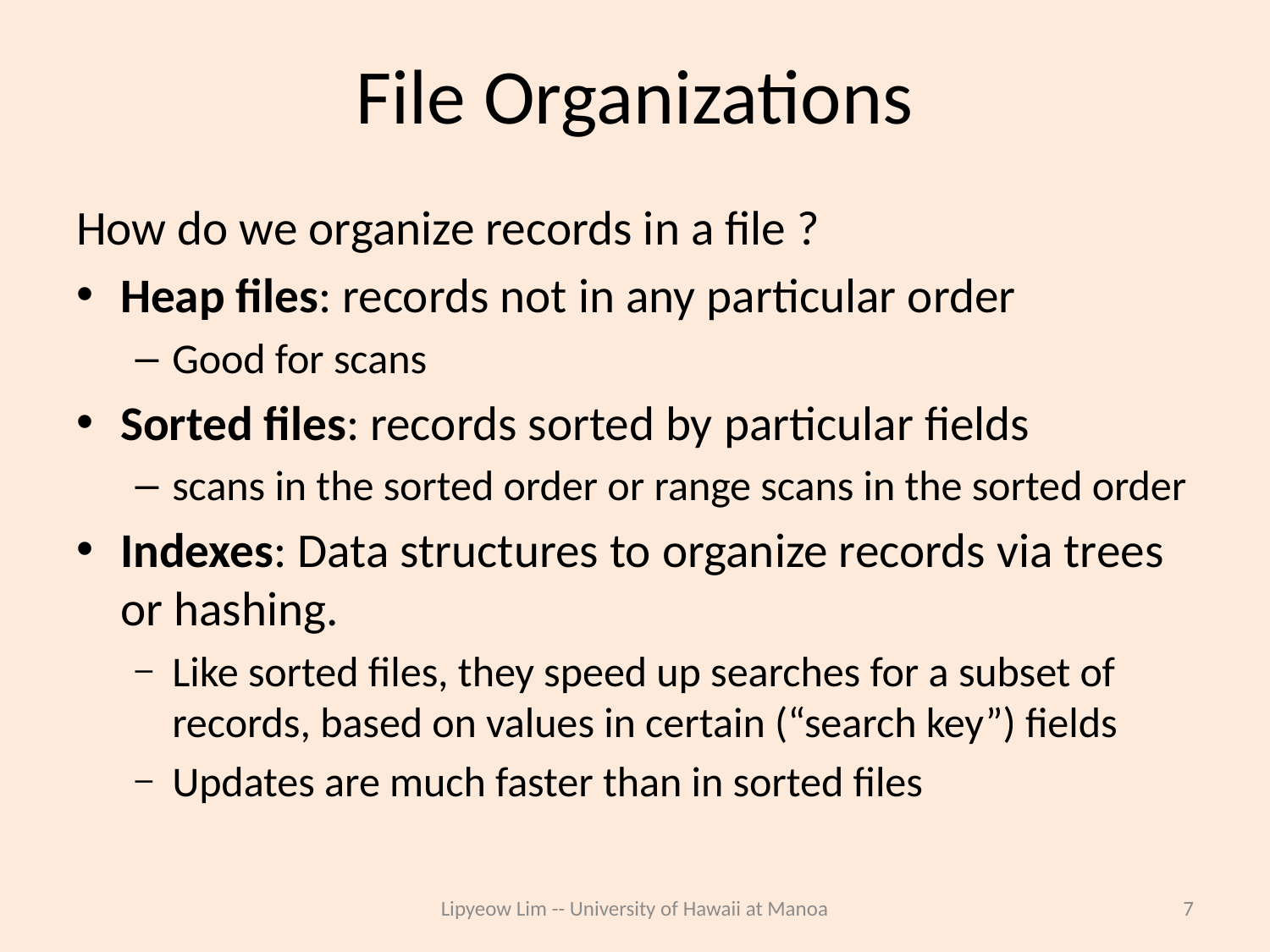

# File Organizations
How do we organize records in a file ?
Heap files: records not in any particular order
Good for scans
Sorted files: records sorted by particular fields
scans in the sorted order or range scans in the sorted order
Indexes: Data structures to organize records via trees or hashing.
Like sorted files, they speed up searches for a subset of records, based on values in certain (“search key”) fields
Updates are much faster than in sorted files
Lipyeow Lim -- University of Hawaii at Manoa
7